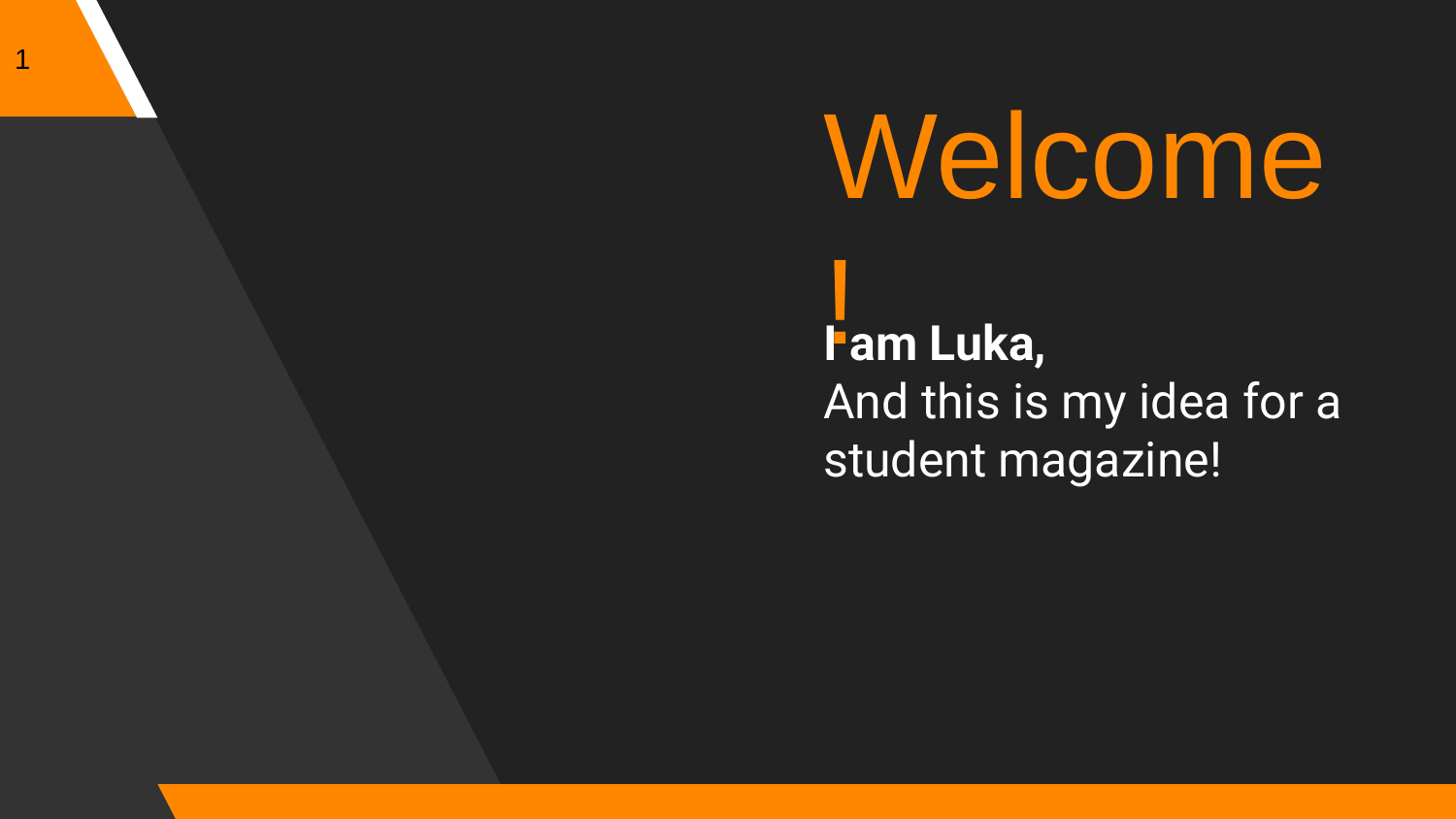

1
Welcome!
I am Luka,
And this is my idea for a student magazine!